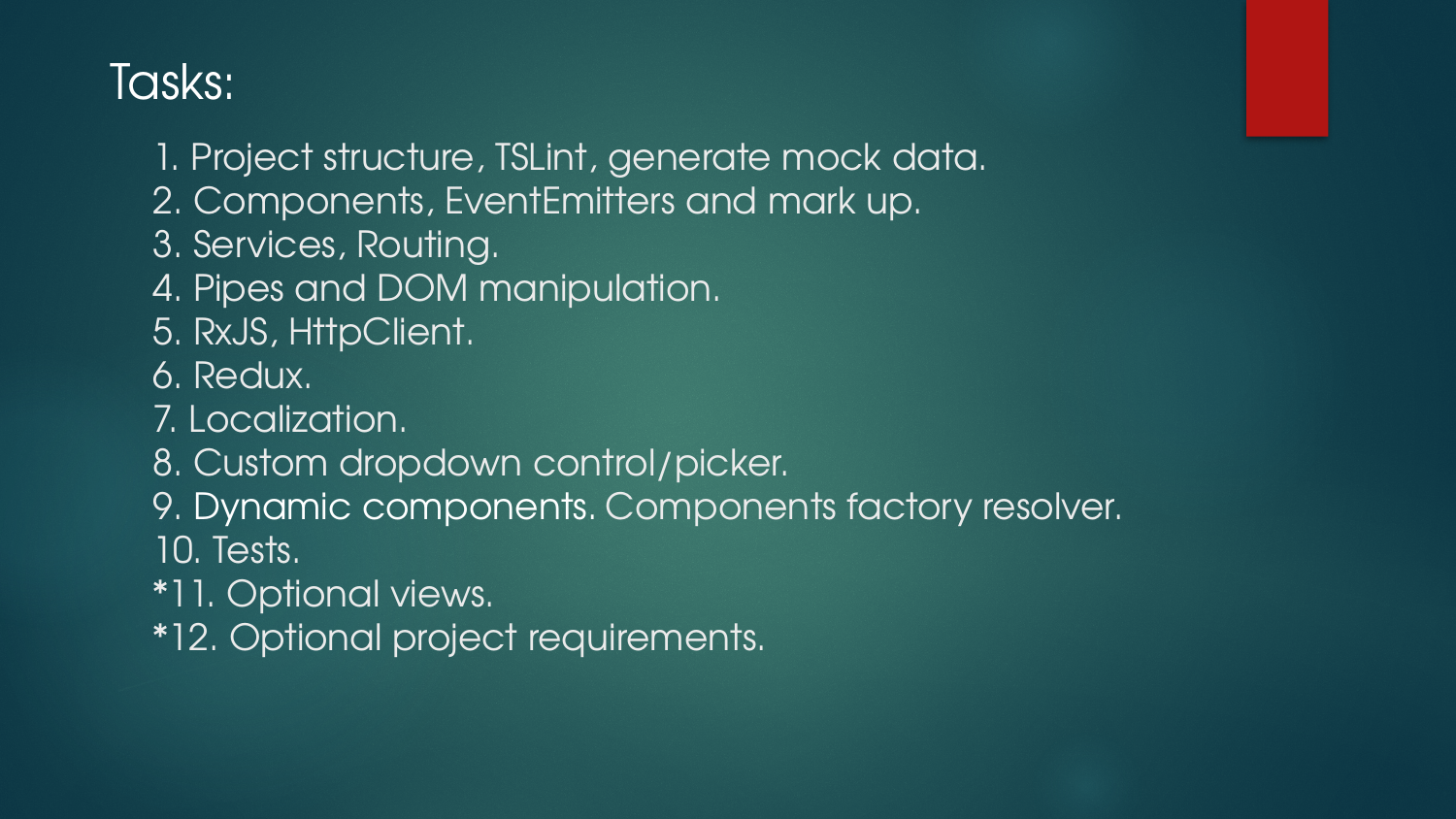

Tasks:
# 1. Project structure, TSLint, generate mock data. 2. Components, EventEmitters and mark up. 3. Services, Routing. 4. Pipes and DOM manipulation. 5. RxJS, HttpClient. 6. Redux. 7. Localization. 8. Custom dropdown control/picker. 9. Dynamic components. Components factory resolver. 10. Tests. *11. Optional views. *12. Optional project requirements.